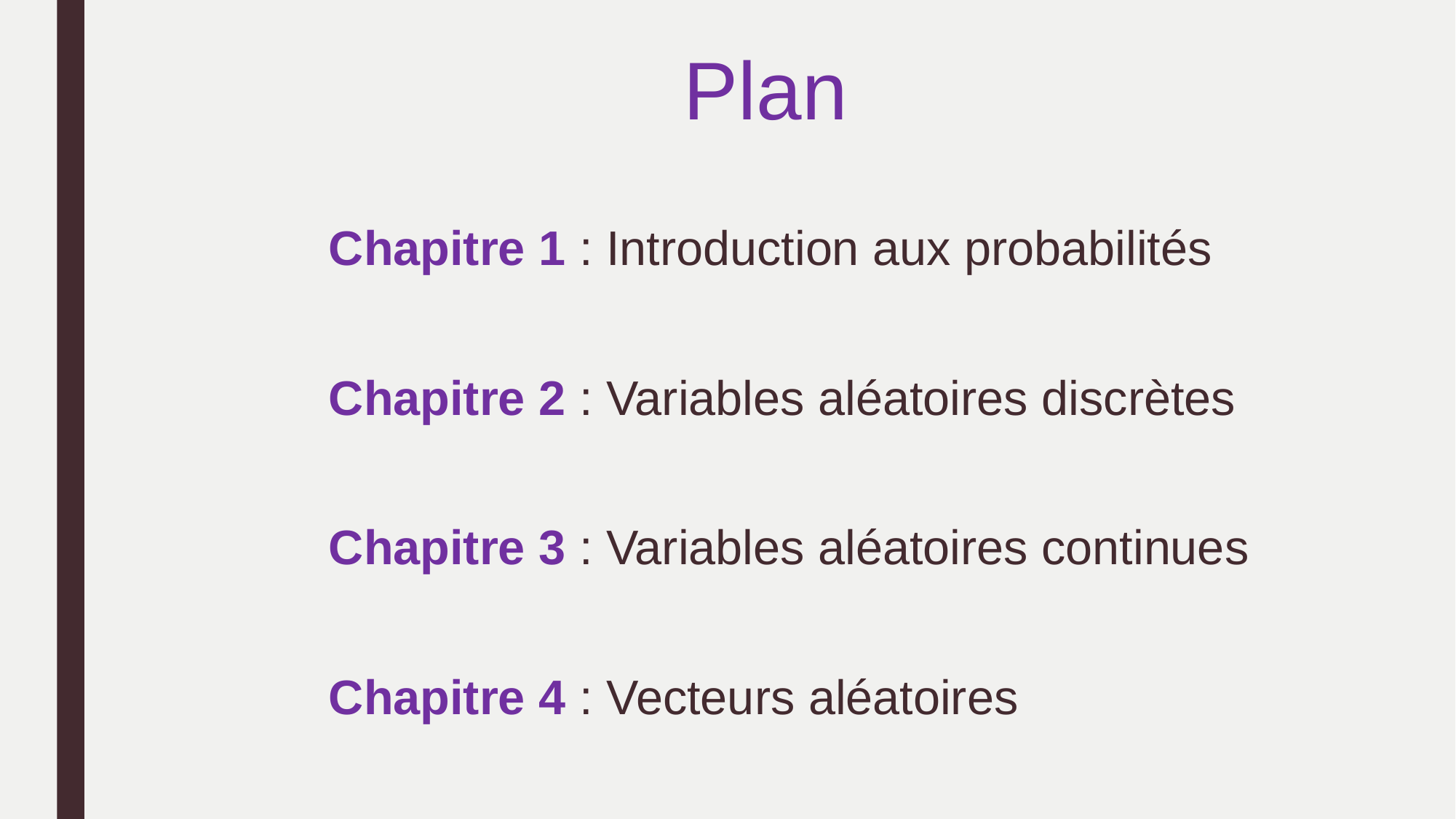

# Plan
Chapitre 1 : Introduction aux probabilités

Chapitre 2 : Variables aléatoires discrètes

Chapitre 3 : Variables aléatoires continues

Chapitre 4 : Vecteurs aléatoires